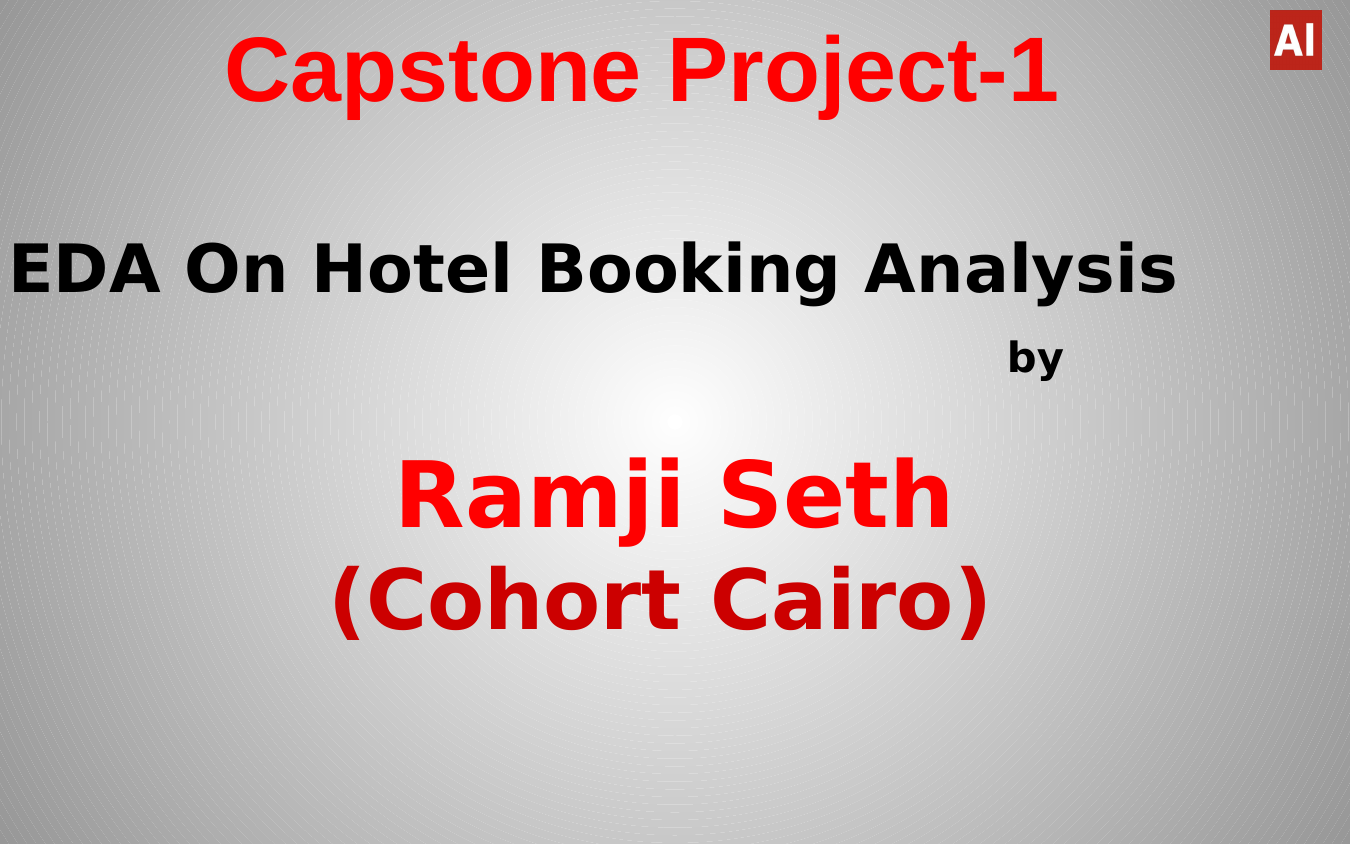

# Capstone Project-1

EDA On Hotel Booking Analysis                                       by

Ramji Seth
(Cohort Cairo)